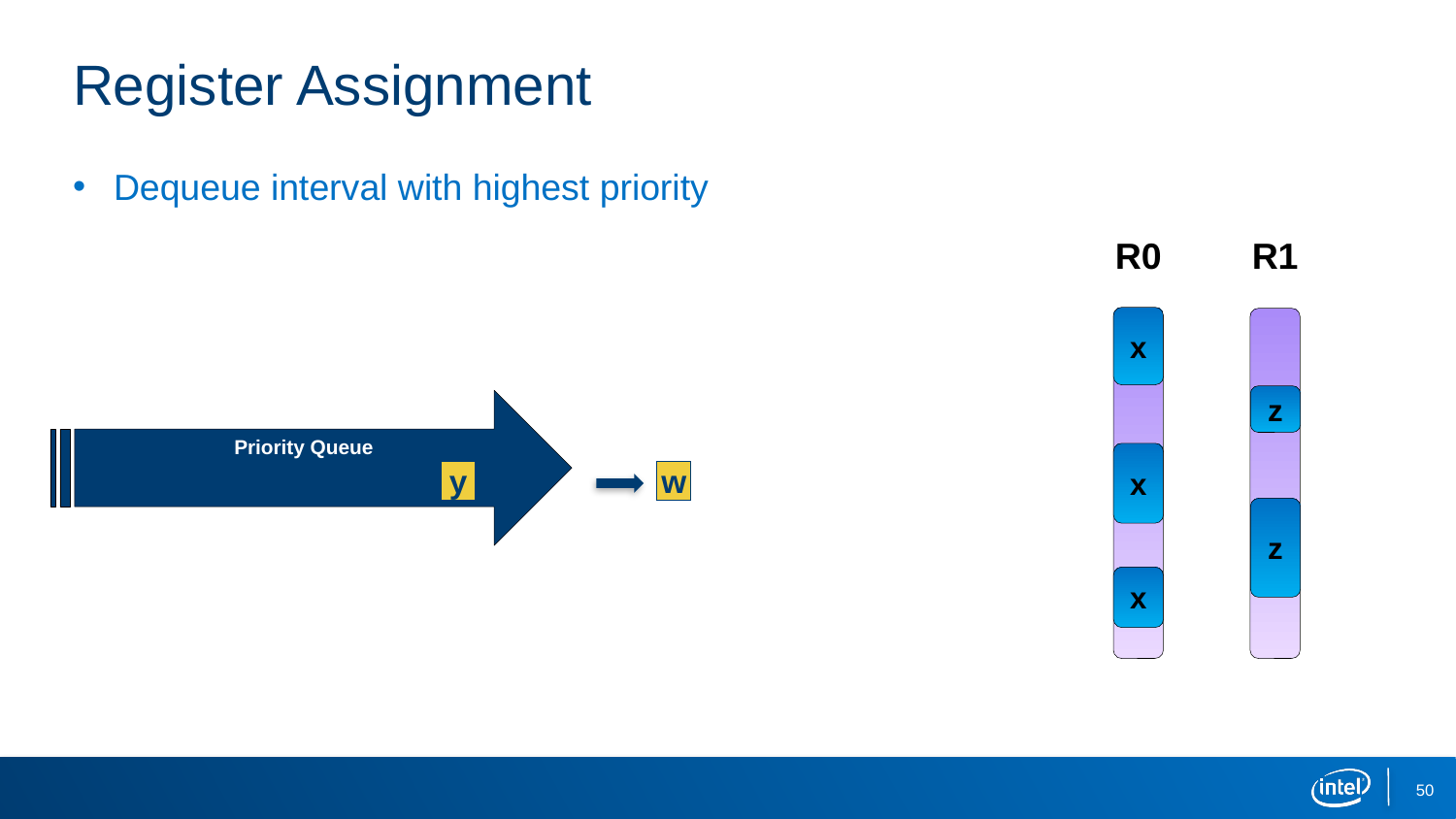

# Register Assignment
Dequeue interval with highest priority

R0
R1
x

z
Priority Queue
x
y
w

z
x
50